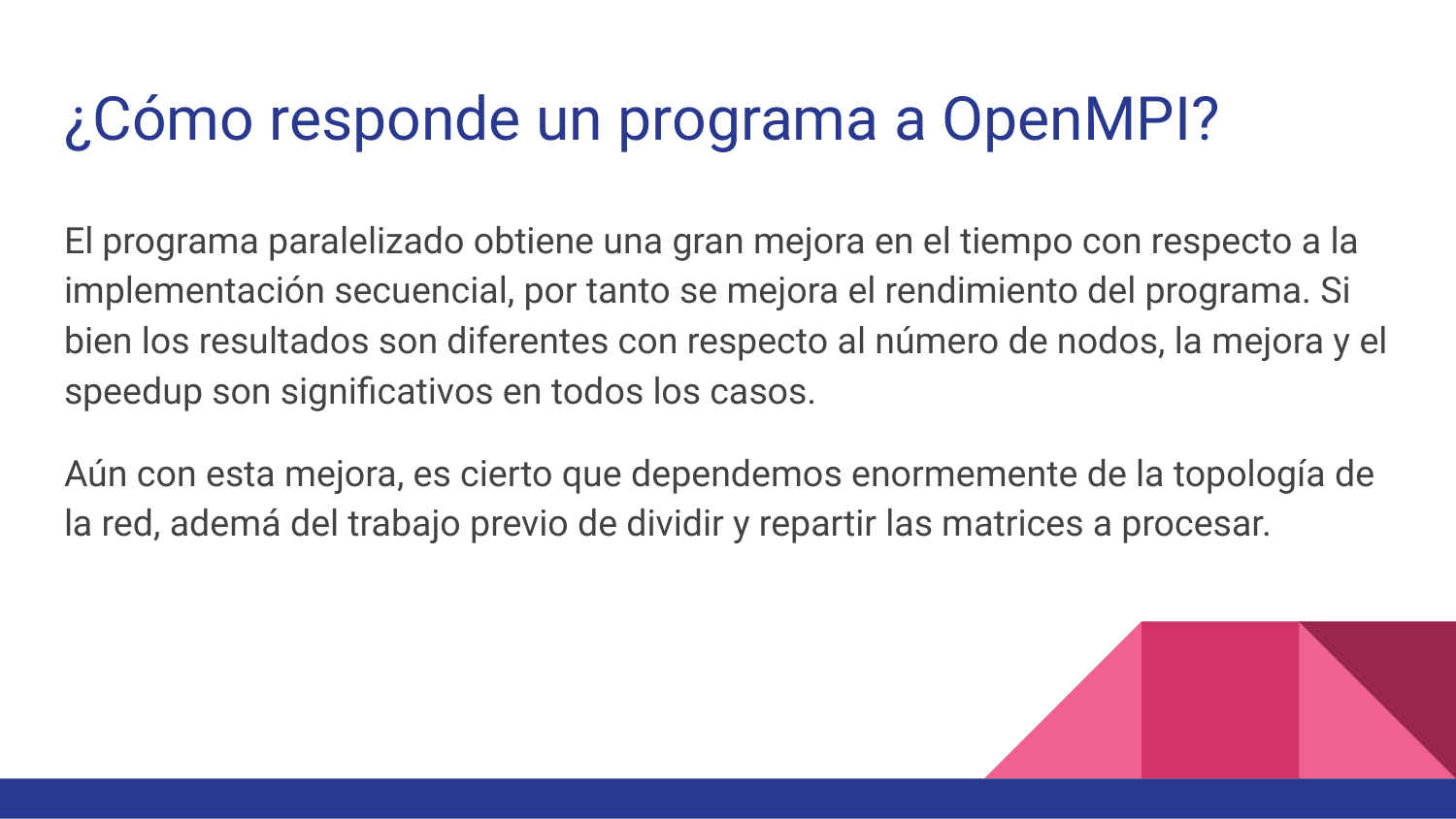

# ¿Cómo responde un programa a OpenMPI?
El programa paralelizado obtiene una gran mejora en el tiempo con respecto a la implementación secuencial, por tanto se mejora el rendimiento del programa. Si bien los resultados son diferentes con respecto al número de nodos, la mejora y el speedup son significativos en todos los casos.
Aún con esta mejora, es cierto que dependemos enormemente de la topología de la red, ademá del trabajo previo de dividir y repartir las matrices a procesar.